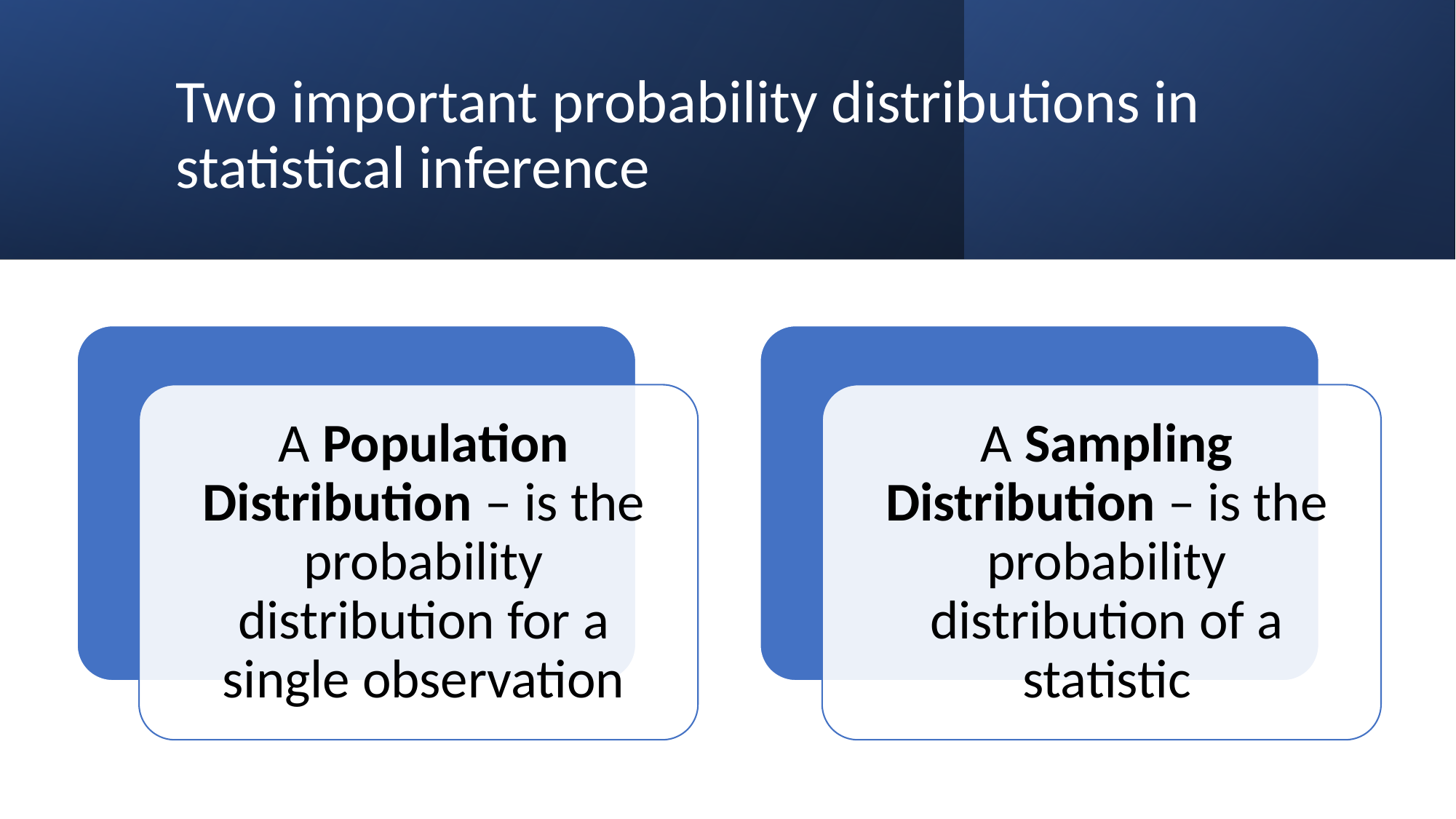

# Two important probability distributions in statistical inference
A Population Distribution – is the probability distribution for a single observation
A Sampling Distribution – is the probability distribution of a statistic